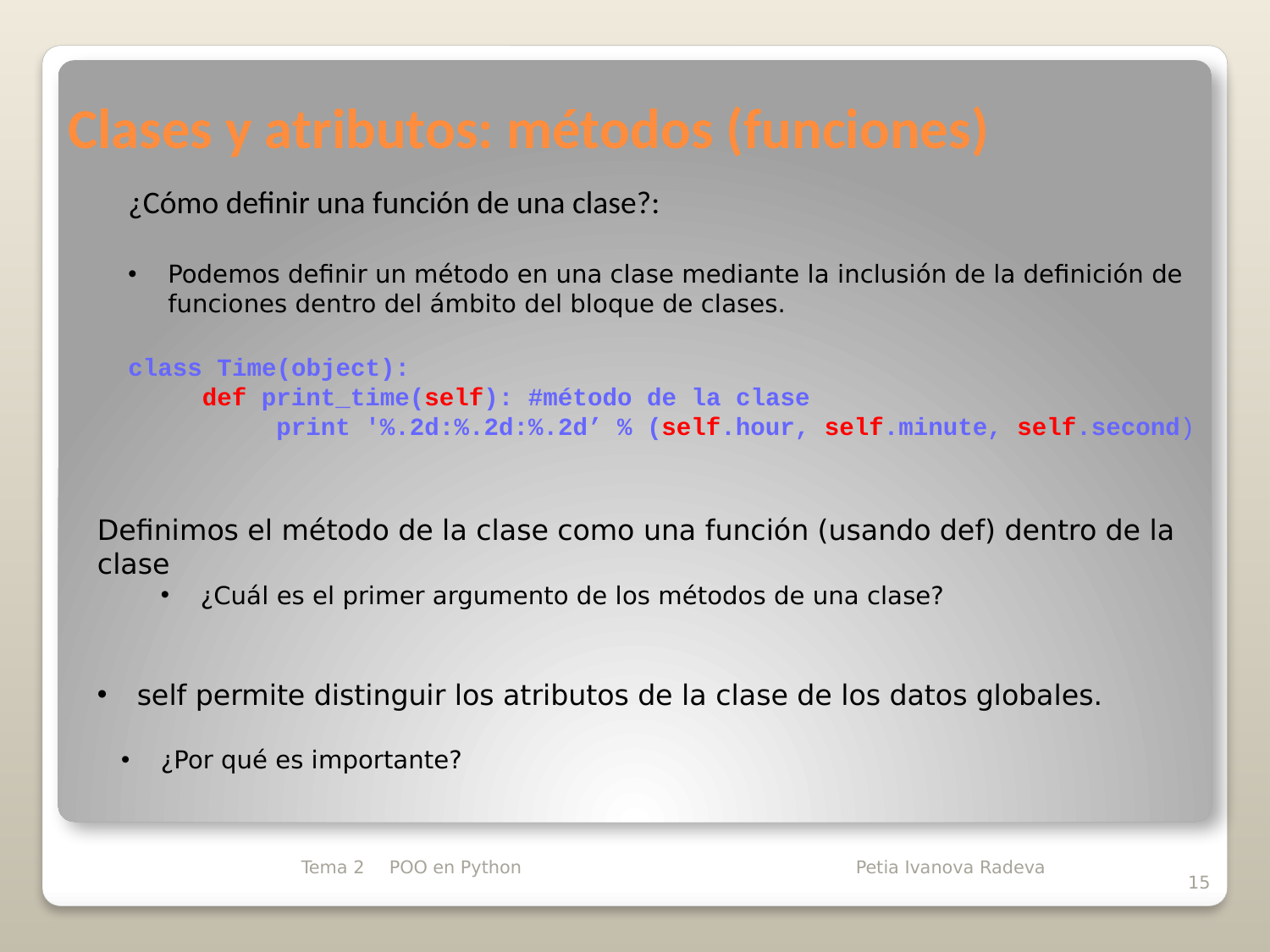

# Clases y atributos: métodos (funciones)
¿Cómo definir una función de una clase?:

Podemos definir un método en una clase mediante la inclusión de la definición de funciones dentro del ámbito del bloque de clases.

class Time(object):
     def print_time(self): #método de la clase
          print '%.2d:%.2d:%.2d’ % (self.hour, self.minute, self.second)

Definimos el método de la clase como una función (usando def) dentro de la clase
¿Cuál es el primer argumento de los métodos de una clase?

self permite distinguir los atributos de la clase de los datos globales.

¿Por qué es importante?
Tema 2
POO en Python
15